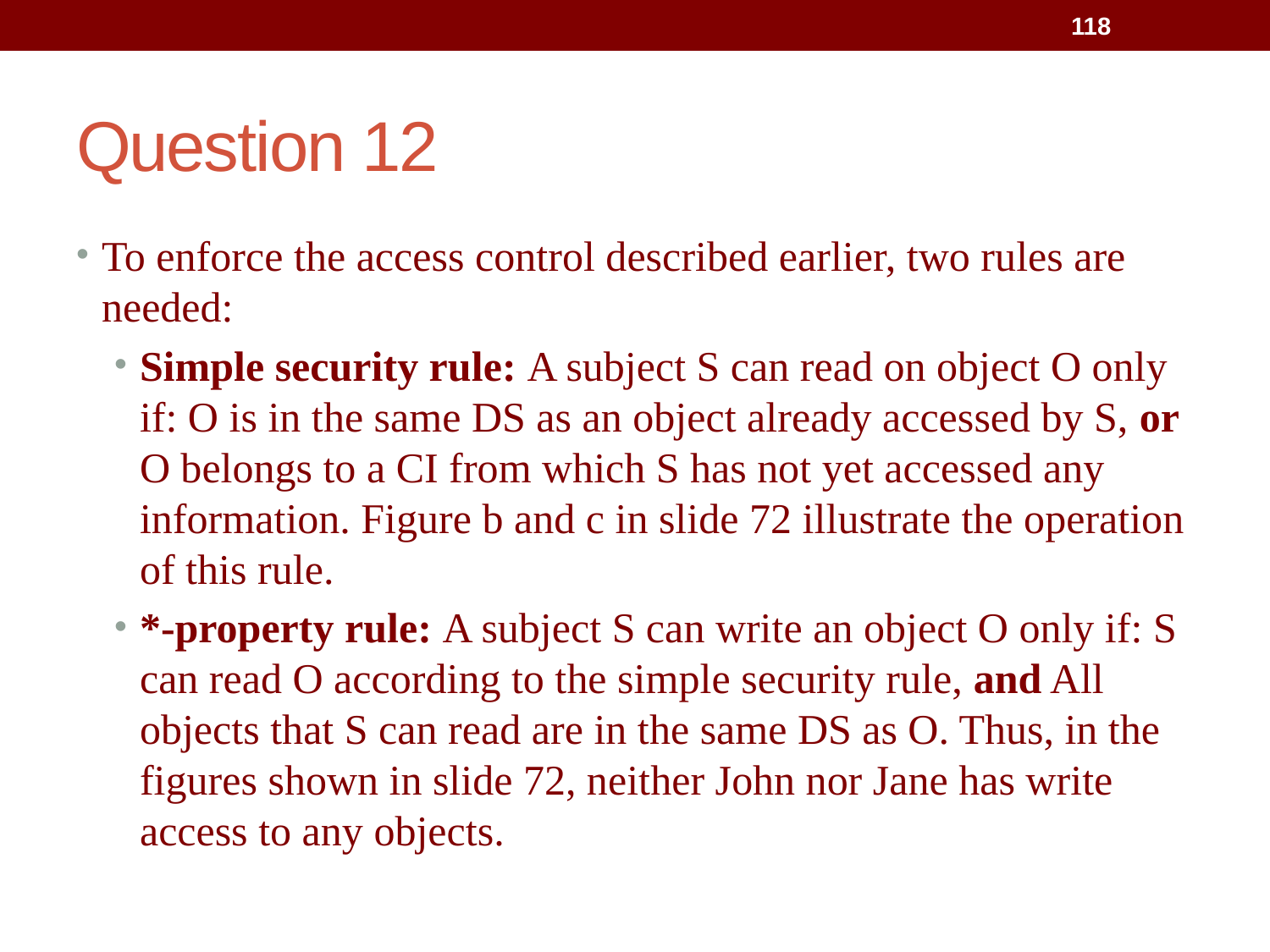

118
# Question 12
To enforce the access control described earlier, two rules are needed:
Simple security rule: A subject S can read on object O only if: O is in the same DS as an object already accessed by S, or O belongs to a CI from which S has not yet accessed any information. Figure b and c in slide 72 illustrate the operation of this rule.
*-property rule: A subject S can write an object O only if: S can read O according to the simple security rule, and All objects that S can read are in the same DS as O. Thus, in the figures shown in slide 72, neither John nor Jane has write access to any objects.